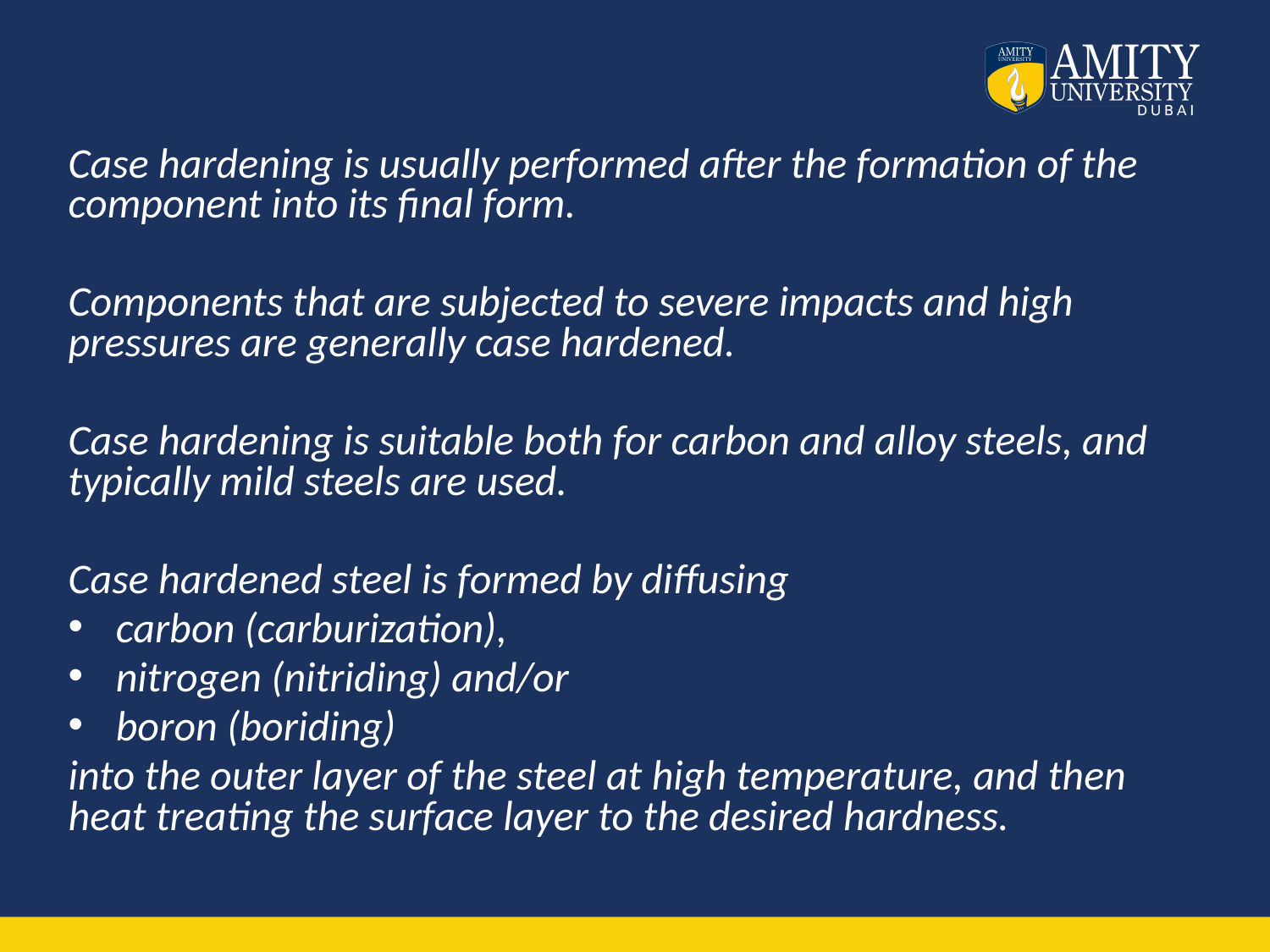

#
Case hardening is usually performed after the formation of the component into its final form.

Components that are subjected to severe impacts and high pressures are generally case hardened.

Case hardening is suitable both for carbon and alloy steels, and typically mild steels are used.

Case hardened steel is formed by diffusing
carbon (carburization),
nitrogen (nitriding) and/or
boron (boriding)
into the outer layer of the steel at high temperature, and then heat treating the surface layer to the desired hardness.